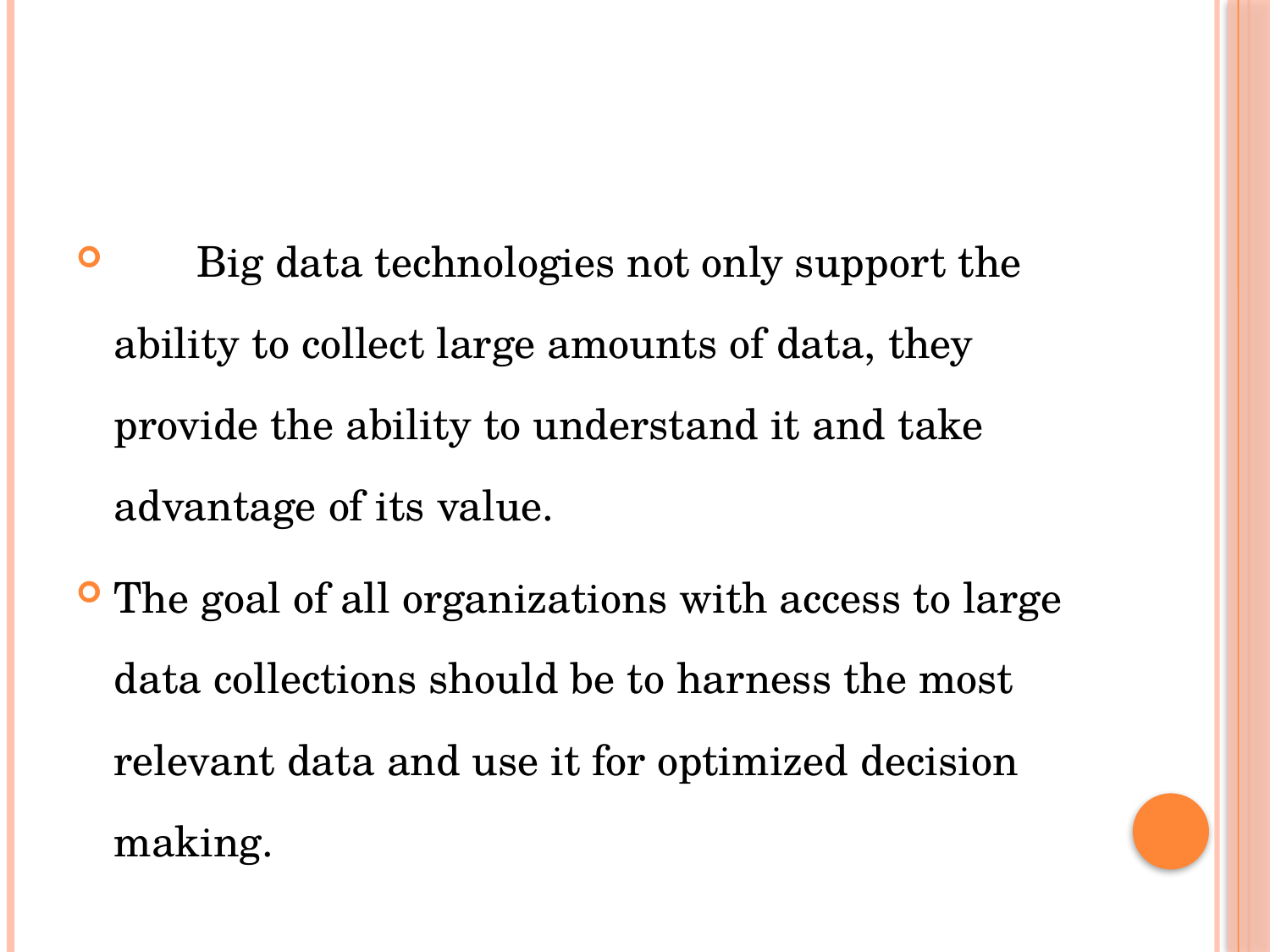

Big data technologies not only support the ability to collect large amounts of data, they provide the ability to understand it and take advantage of its value.
The goal of all organizations with access to large data collections should be to harness the most relevant data and use it for optimized decision making.